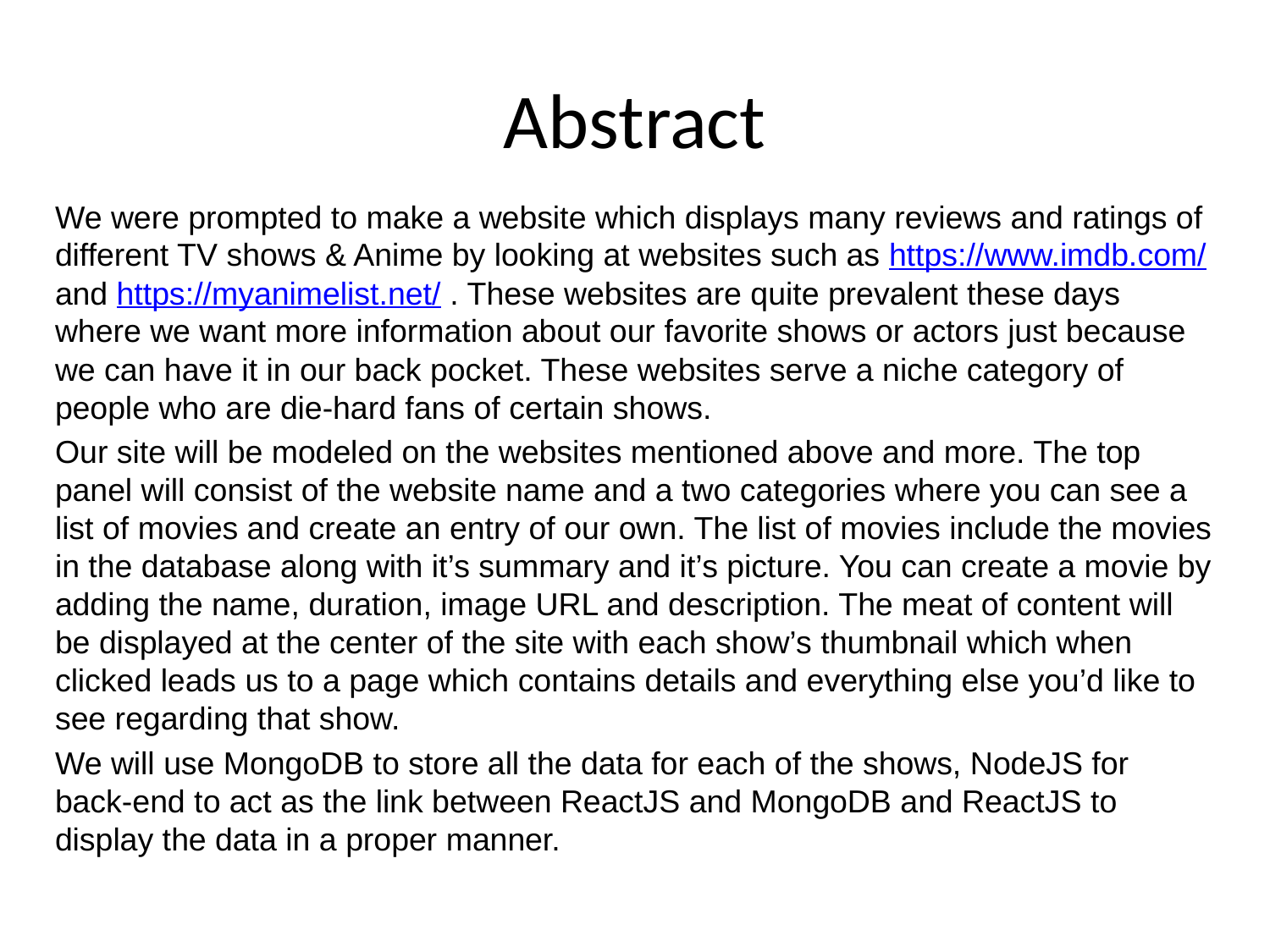

# Abstract
We were prompted to make a website which displays many reviews and ratings of different TV shows & Anime by looking at websites such as https://www.imdb.com/ and https://myanimelist.net/ . These websites are quite prevalent these days where we want more information about our favorite shows or actors just because we can have it in our back pocket. These websites serve a niche category of people who are die-hard fans of certain shows.
Our site will be modeled on the websites mentioned above and more. The top panel will consist of the website name and a two categories where you can see a list of movies and create an entry of our own. The list of movies include the movies in the database along with it’s summary and it’s picture. You can create a movie by adding the name, duration, image URL and description. The meat of content will be displayed at the center of the site with each show’s thumbnail which when clicked leads us to a page which contains details and everything else you’d like to see regarding that show.
We will use MongoDB to store all the data for each of the shows, NodeJS for back-end to act as the link between ReactJS and MongoDB and ReactJS to display the data in a proper manner.